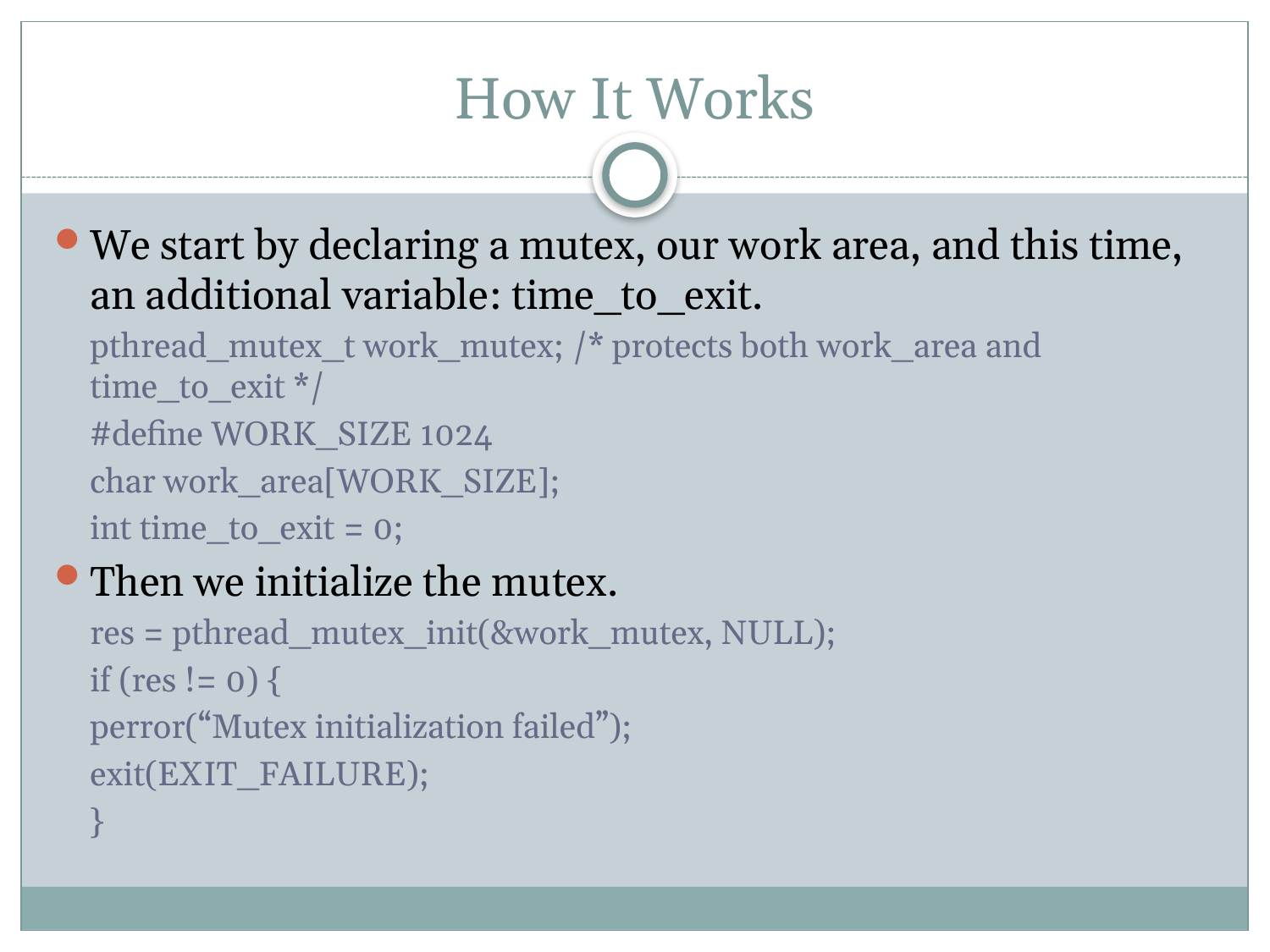

# How It Works
We start by declaring a mutex, our work area, and this time, an additional variable: time_to_exit.
pthread_mutex_t work_mutex; /* protects both work_area and time_to_exit */
#define WORK_SIZE 1024
char work_area[WORK_SIZE];
int time_to_exit = 0;
Then we initialize the mutex.
res = pthread_mutex_init(&work_mutex, NULL);
if (res != 0) {
perror(“Mutex initialization failed”);
exit(EXIT_FAILURE);
}